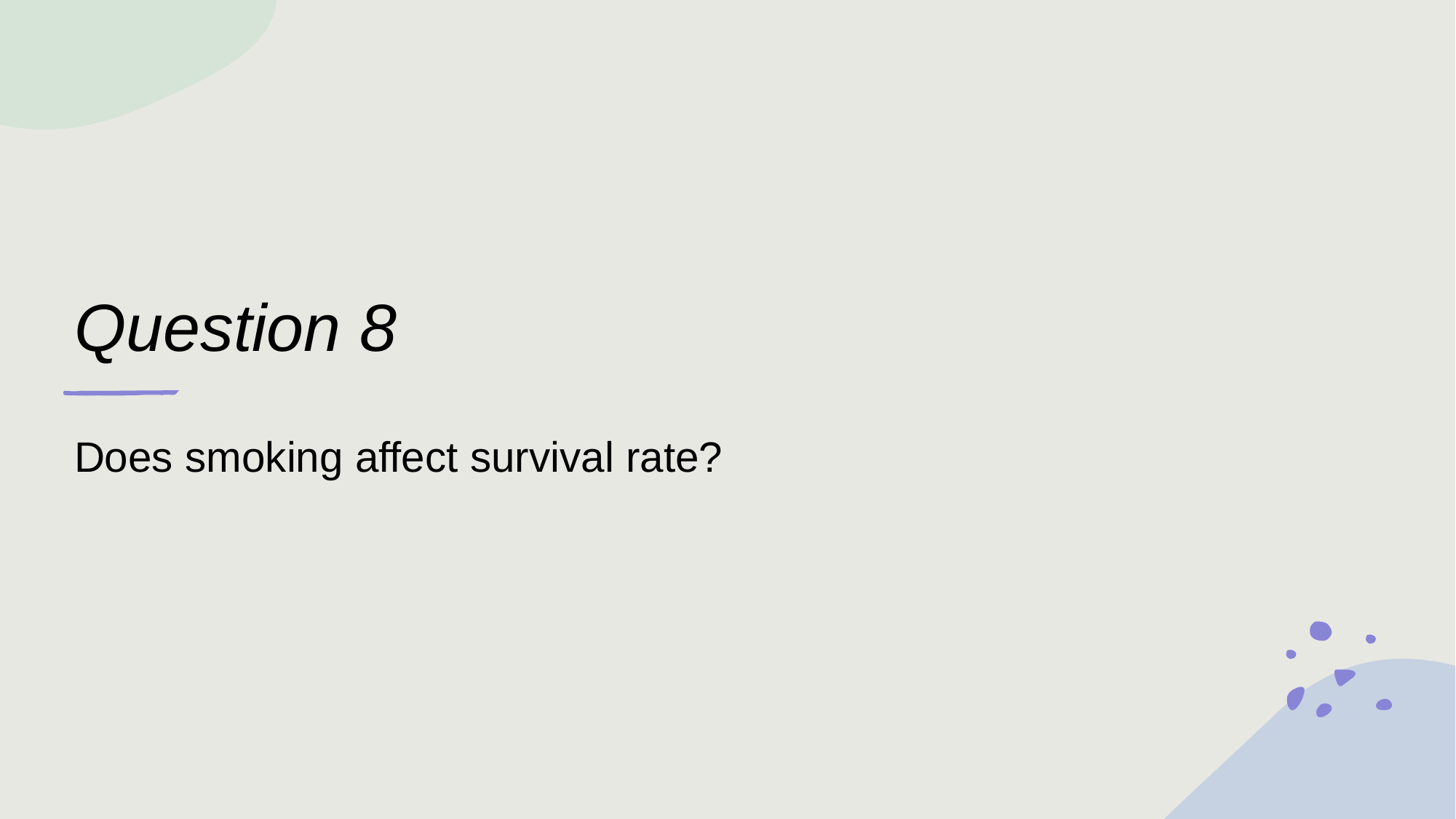

# Question 8
Does smoking affect survival rate?